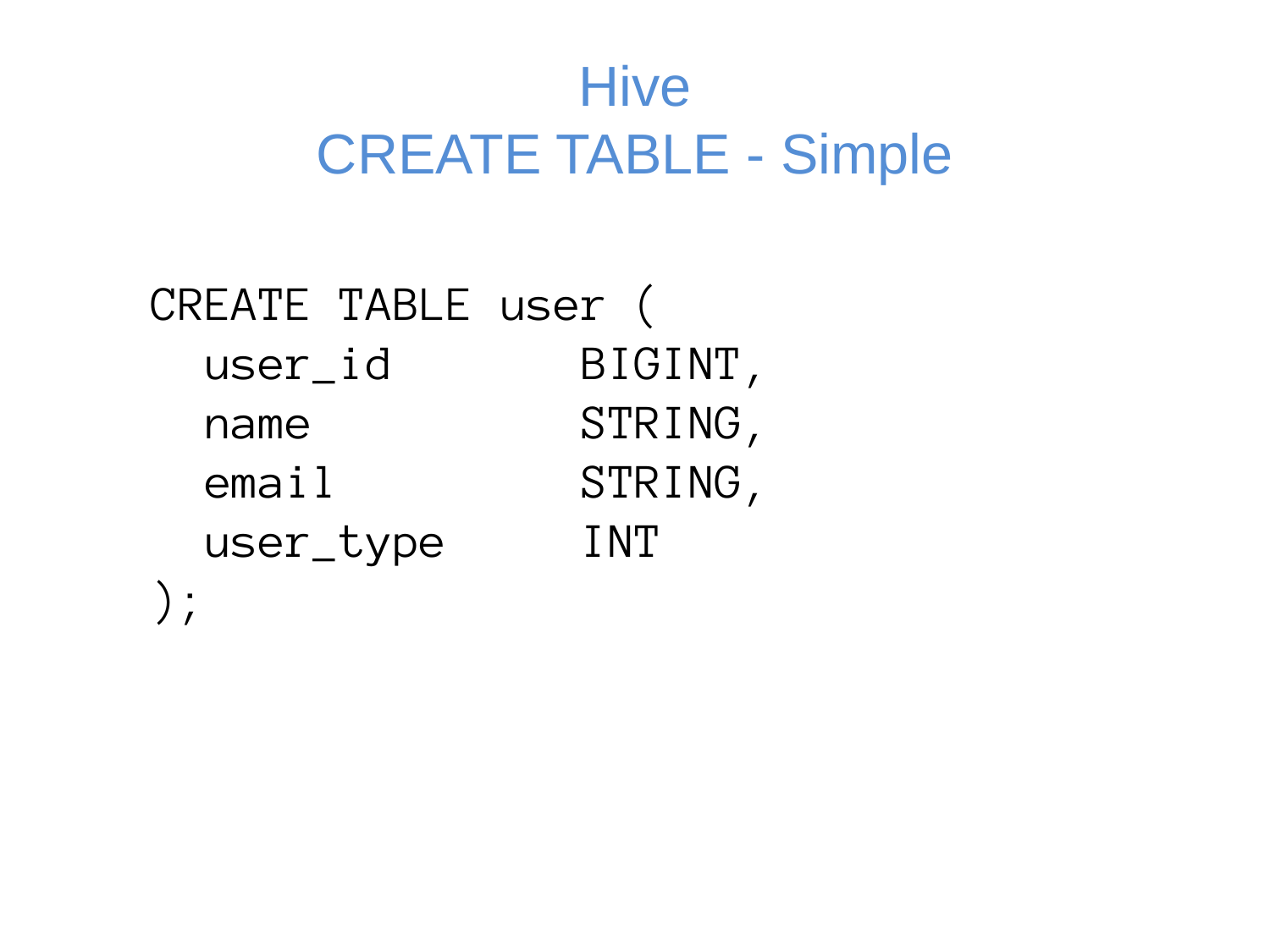

# Hive CREATE TABLE - Simple

CREATE TABLE user (
  user_id       BIGINT,
  name          STRING,
  email         STRING,
  user_type     INT
);